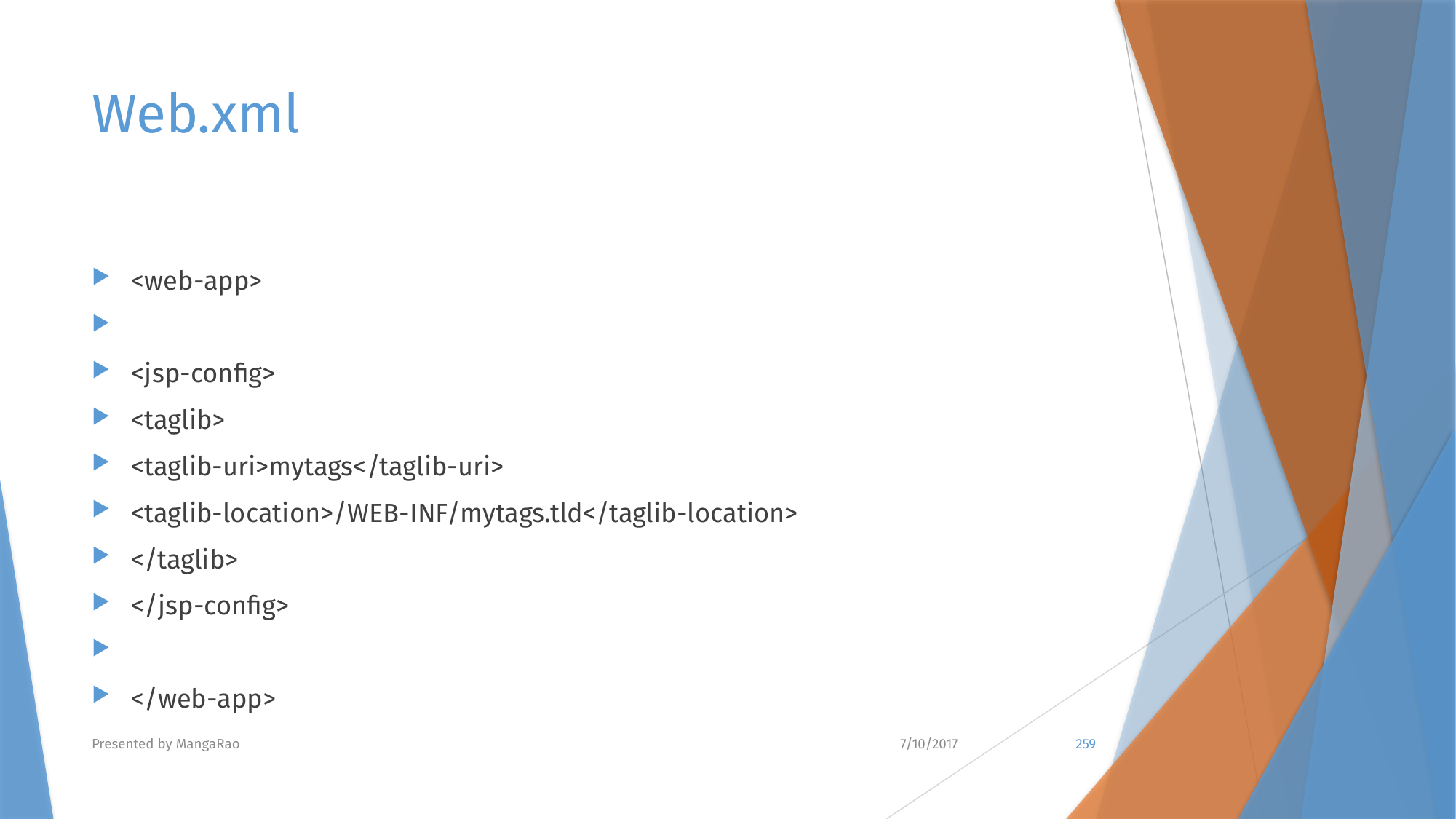

# Web.xml
<web-app>

<jsp-config>
<taglib>
<taglib-uri>mytags</taglib-uri>
<taglib-location>/WEB-INF/mytags.tld</taglib-location>
</taglib>
</jsp-config>

</web-app>

Presented by MangaRao
7/10/2017
259